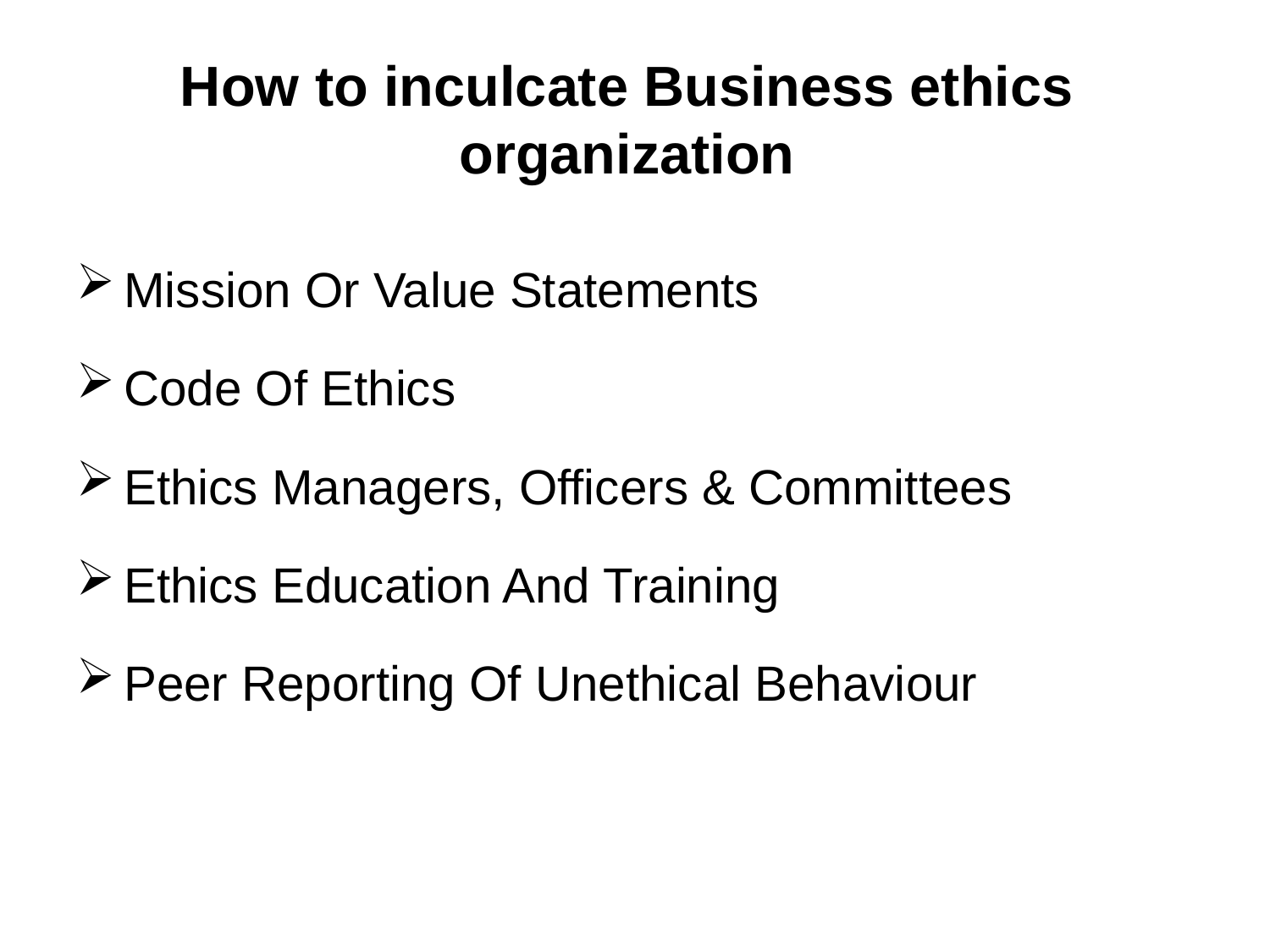

# How to inculcate Business ethics  organization
Mission Or Value Statements
Code Of Ethics
Ethics Managers, Officers & Committees
Ethics Education And Training
Peer Reporting Of Unethical Behaviour